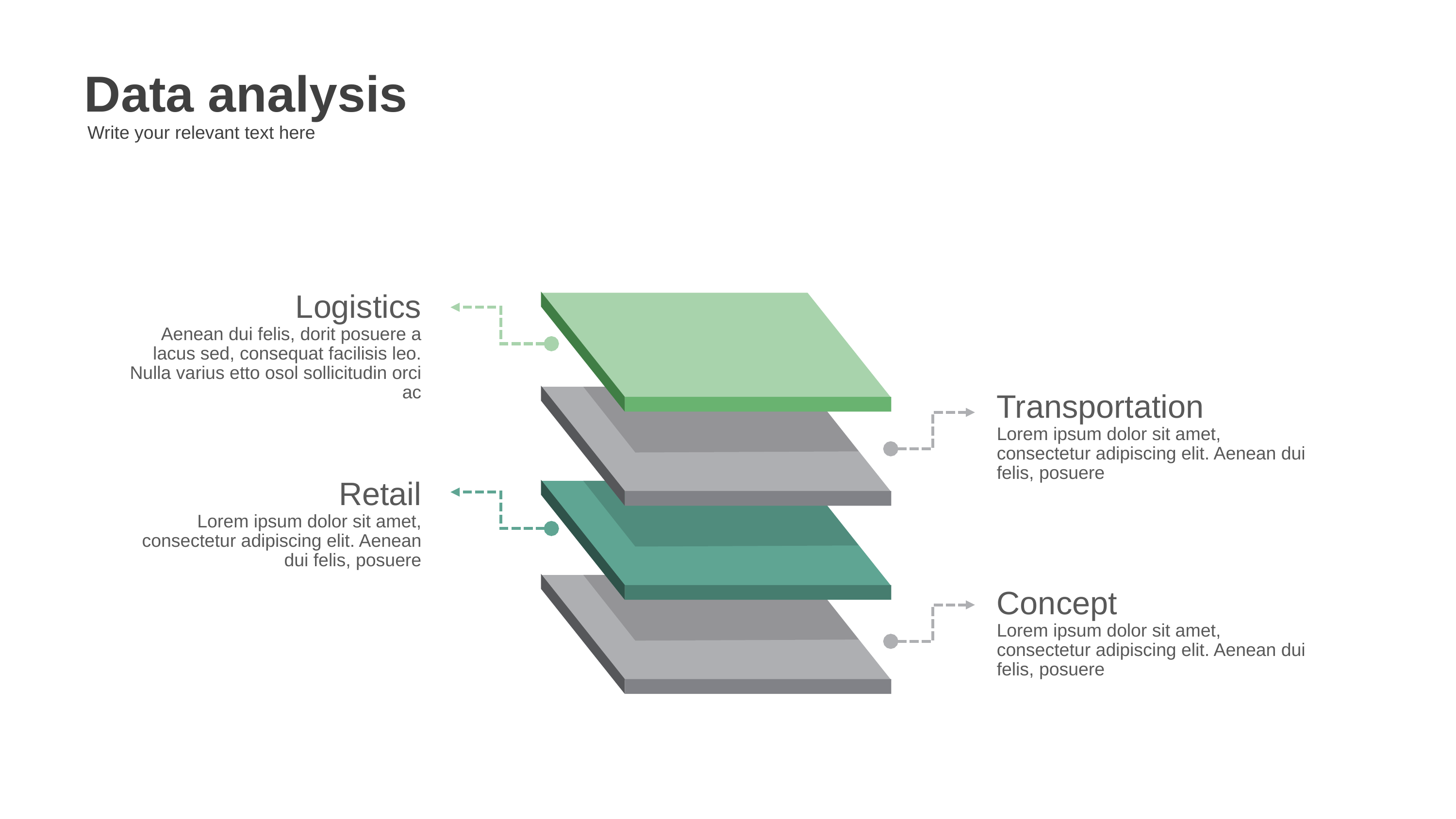

Data analysis
Write your relevant text here
Logistics
Aenean dui felis, dorit posuere a lacus sed, consequat facilisis leo. Nulla varius etto osol sollicitudin orci ac

Transportation
Lorem ipsum dolor sit amet, consectetur adipiscing elit. Aenean dui felis, posuere
Retail
Lorem ipsum dolor sit amet, consectetur adipiscing elit. Aenean dui felis, posuere
Concept
Lorem ipsum dolor sit amet, consectetur adipiscing elit. Aenean dui felis, posuere